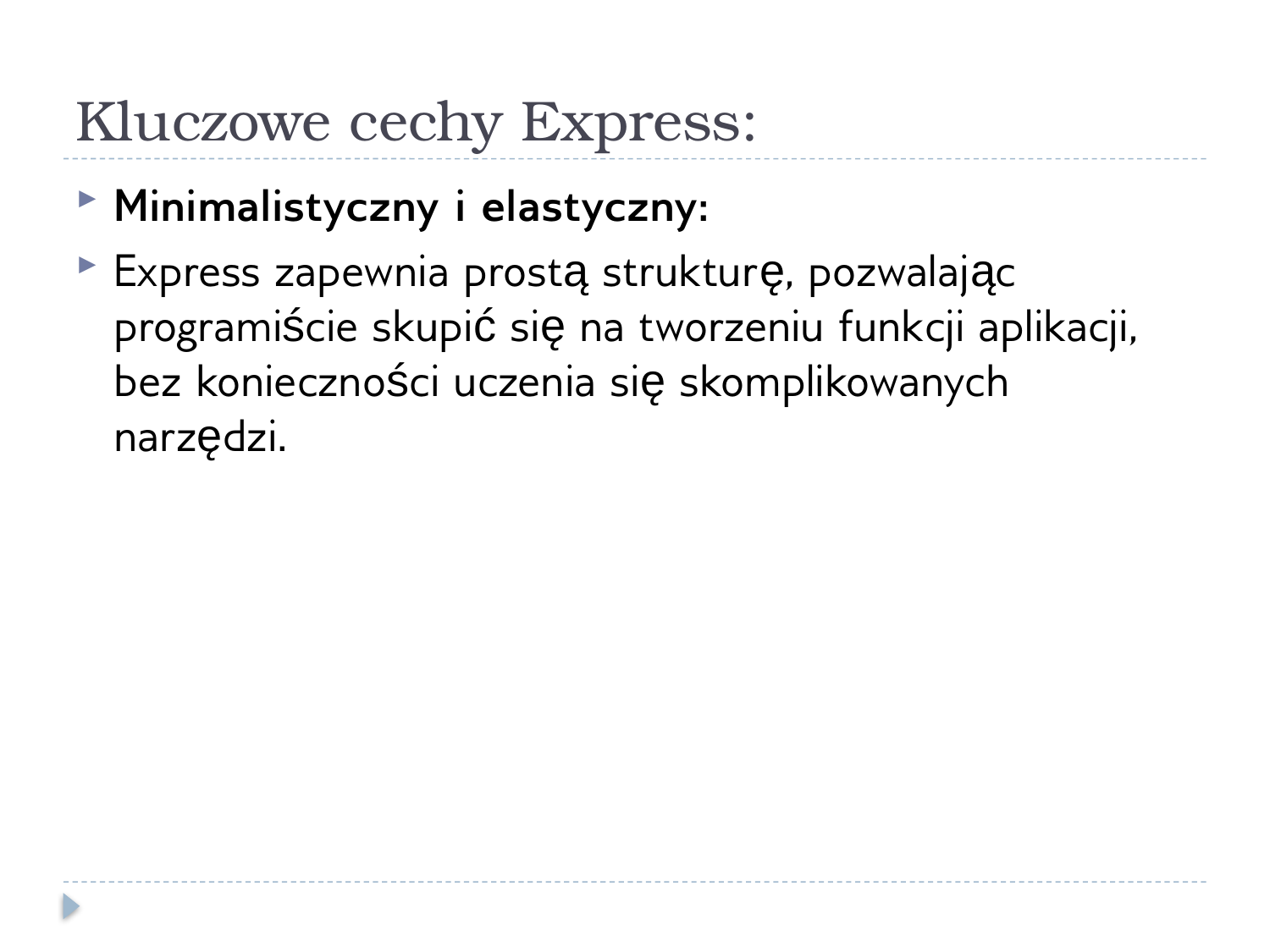

# Kluczowe cechy Express:
Minimalistyczny i elastyczny:
Express zapewnia prostą strukturę, pozwalając programiście skupić się na tworzeniu funkcji aplikacji, bez konieczności uczenia się skomplikowanych narzędzi.